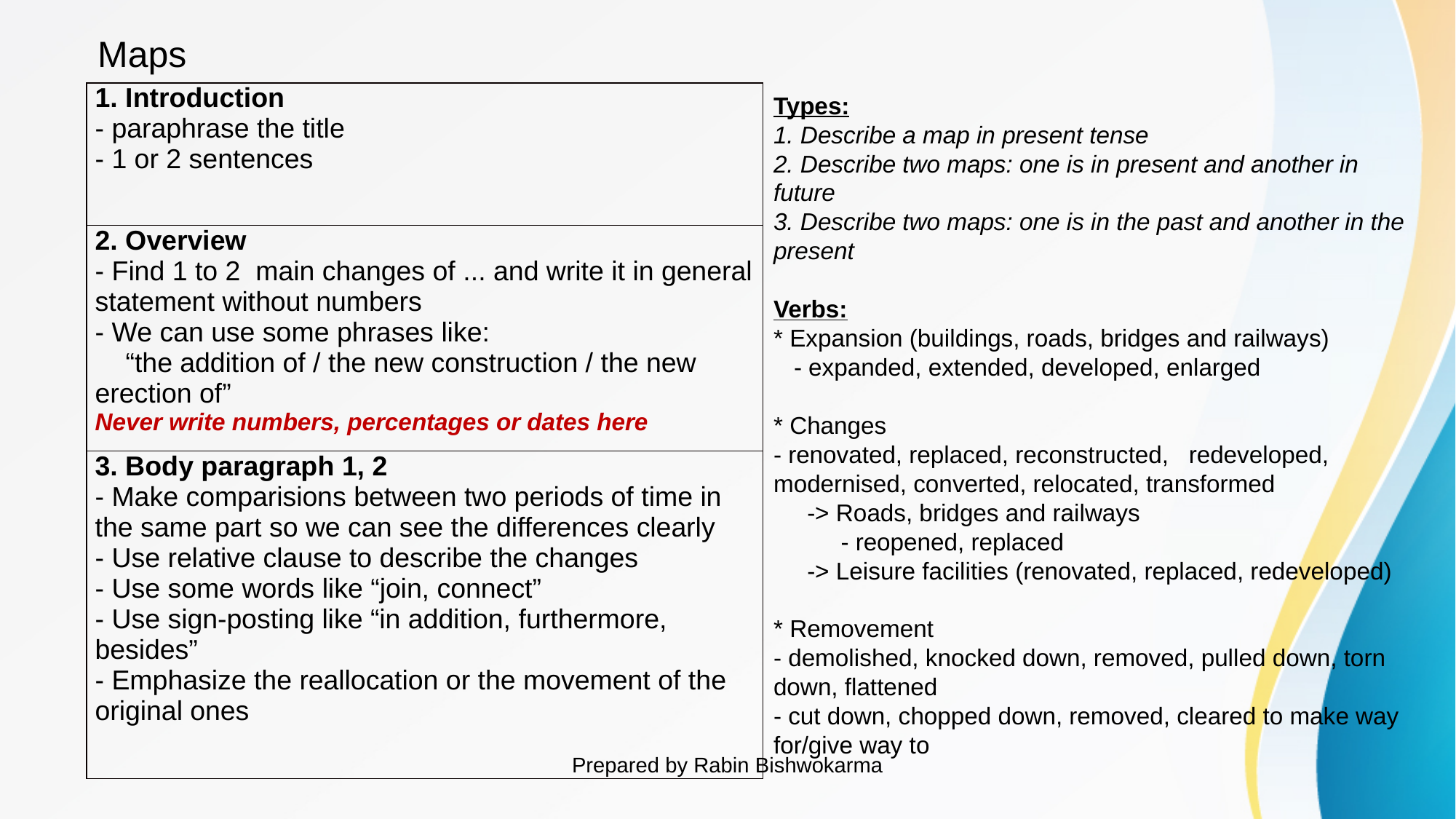

Maps
| 1. Introduction - paraphrase the title - 1 or 2 sentences |
| --- |
| 2. Overview - Find 1 to 2 main changes of ... and write it in general statement without numbers - We can use some phrases like: “the addition of / the new construction / the new erection of” Never write numbers, percentages or dates here |
| 3. Body paragraph 1, 2 - Make comparisions between two periods of time in the same part so we can see the differences clearly - Use relative clause to describe the changes - Use some words like “join, connect” - Use sign-posting like “in addition, furthermore, besides” - Emphasize the reallocation or the movement of the original ones |
Types:
1. Describe a map in present tense
2. Describe two maps: one is in present and another in future
3. Describe two maps: one is in the past and another in the present

Verbs:
* Expansion (buildings, roads, bridges and railways)
   - expanded, extended, developed, enlarged

* Changes
- renovated, replaced, reconstructed,   redeveloped, modernised, converted, relocated, transformed
     -> Roads, bridges and railways
          - reopened, replaced
     -> Leisure facilities (renovated, replaced, redeveloped)

* Removement
- demolished, knocked down, removed, pulled down, torn down, flattened
- cut down, chopped down, removed, cleared to make way for/give way to

Prepared by Rabin Bishwokarma
10